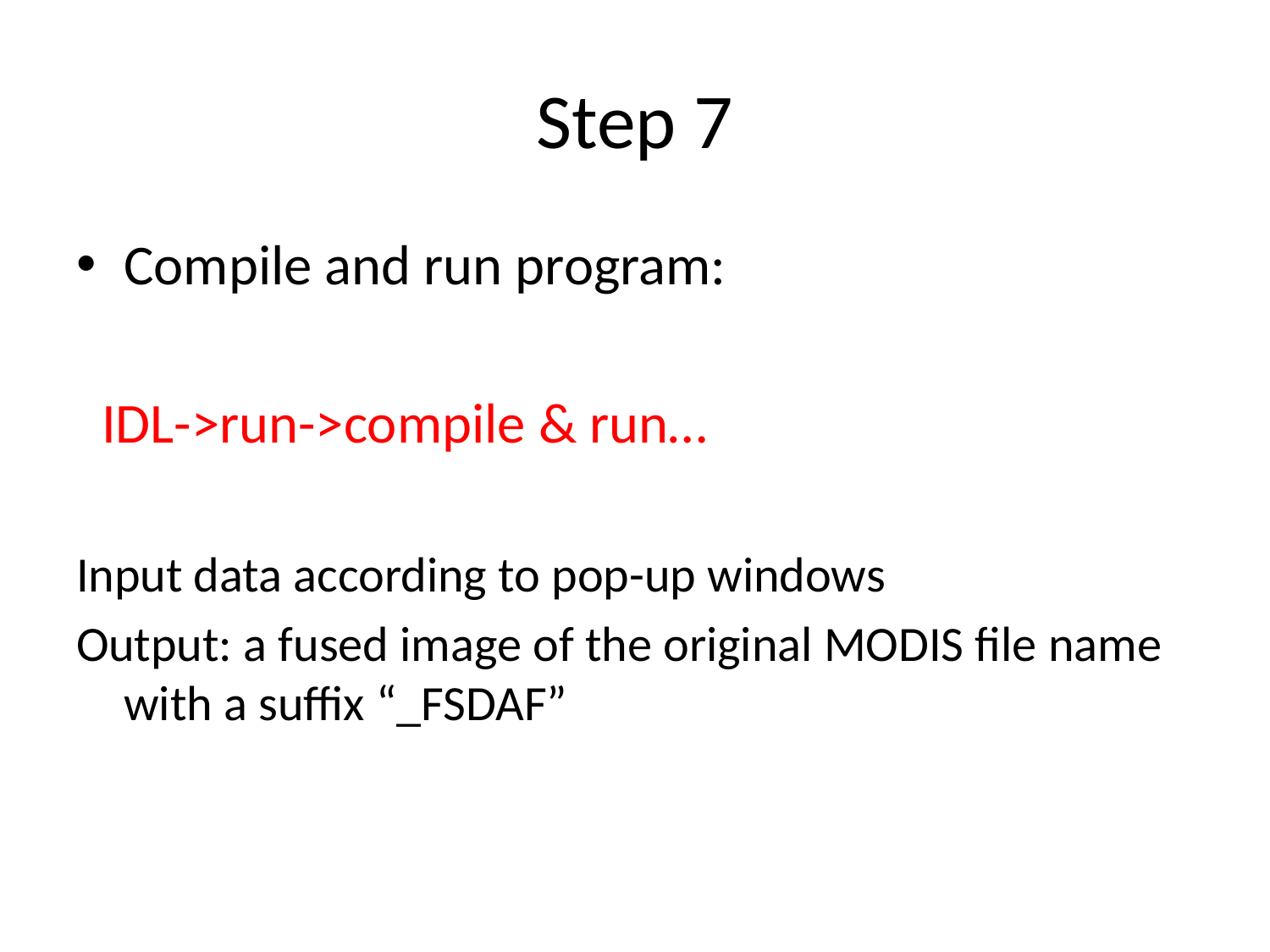

# Step 7
Compile and run program:

  IDL->run->compile & run…

Input data according to pop-up windows
Output: a fused image of the original MODIS file name with a suffix “_FSDAF”